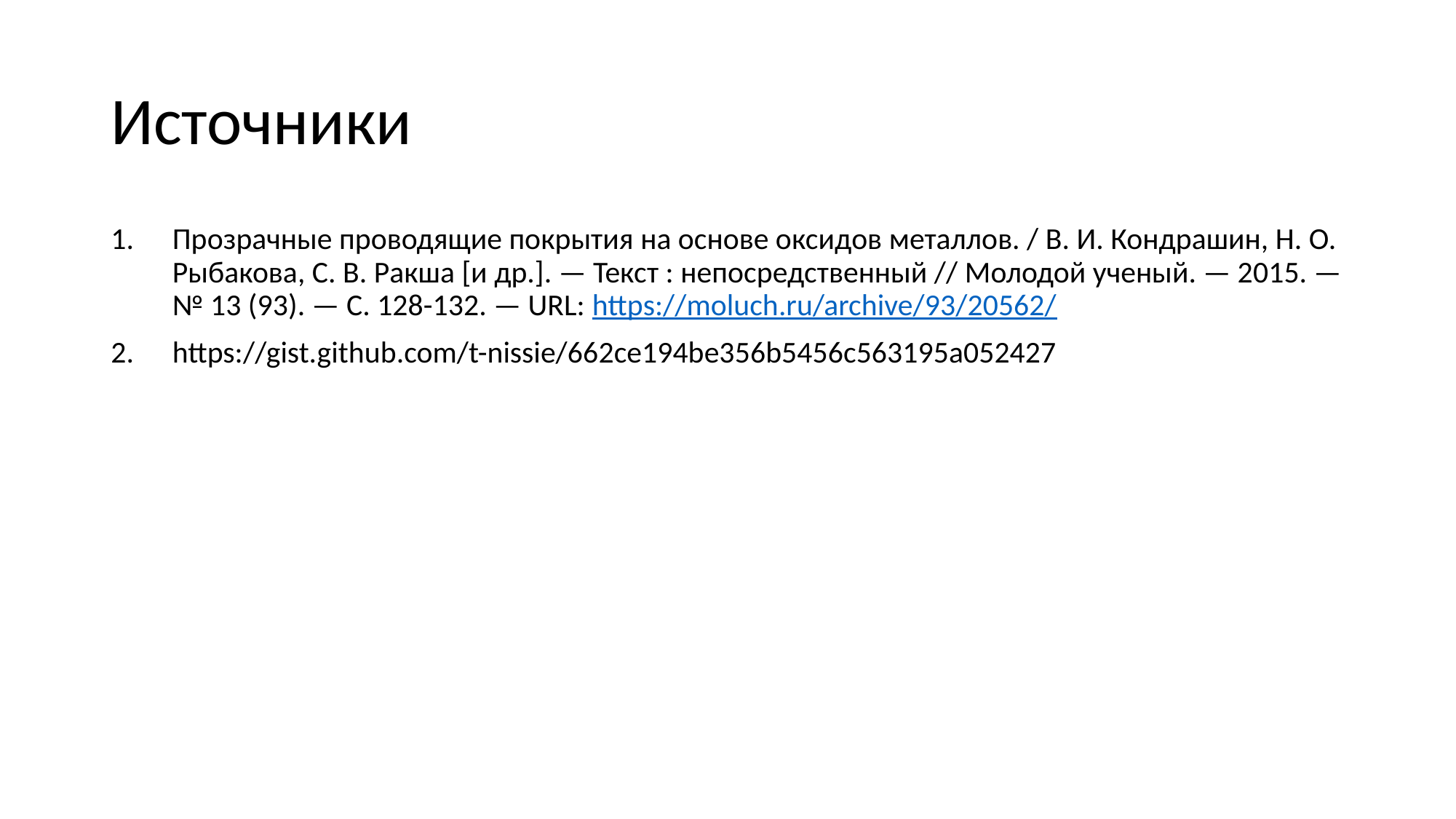

# Источники
Прозрачные проводящие покрытия на основе оксидов металлов. / В. И. Кондрашин, Н. О. Рыбакова, С. В. Ракша [и др.]. — Текст : непосредственный // Молодой ученый. — 2015. — № 13 (93). — С. 128-132. — URL: https://moluch.ru/archive/93/20562/
https://gist.github.com/t-nissie/662ce194be356b5456c563195a052427